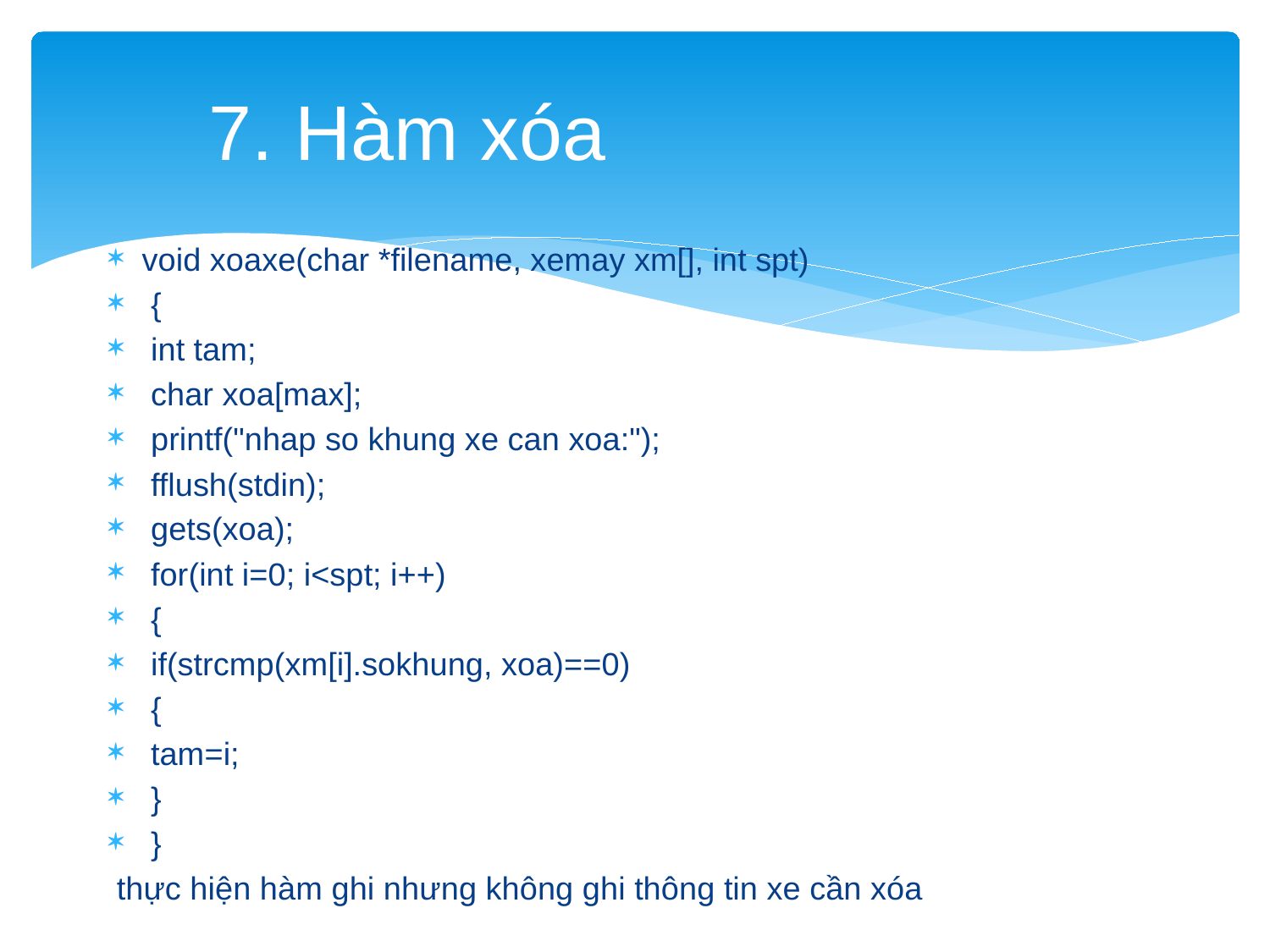

# 7. Hàm xóa
void xoaxe(char *filename, xemay xm[], int spt)
 {
 int tam;
 char xoa[max];
 printf("nhap so khung xe can xoa:");
 fflush(stdin);
 gets(xoa);
 for(int i=0; i<spt; i++)
 {
 if(strcmp(xm[i].sokhung, xoa)==0)
 {
 tam=i;
 }
 }
 thực hiện hàm ghi nhưng không ghi thông tin xe cần xóa